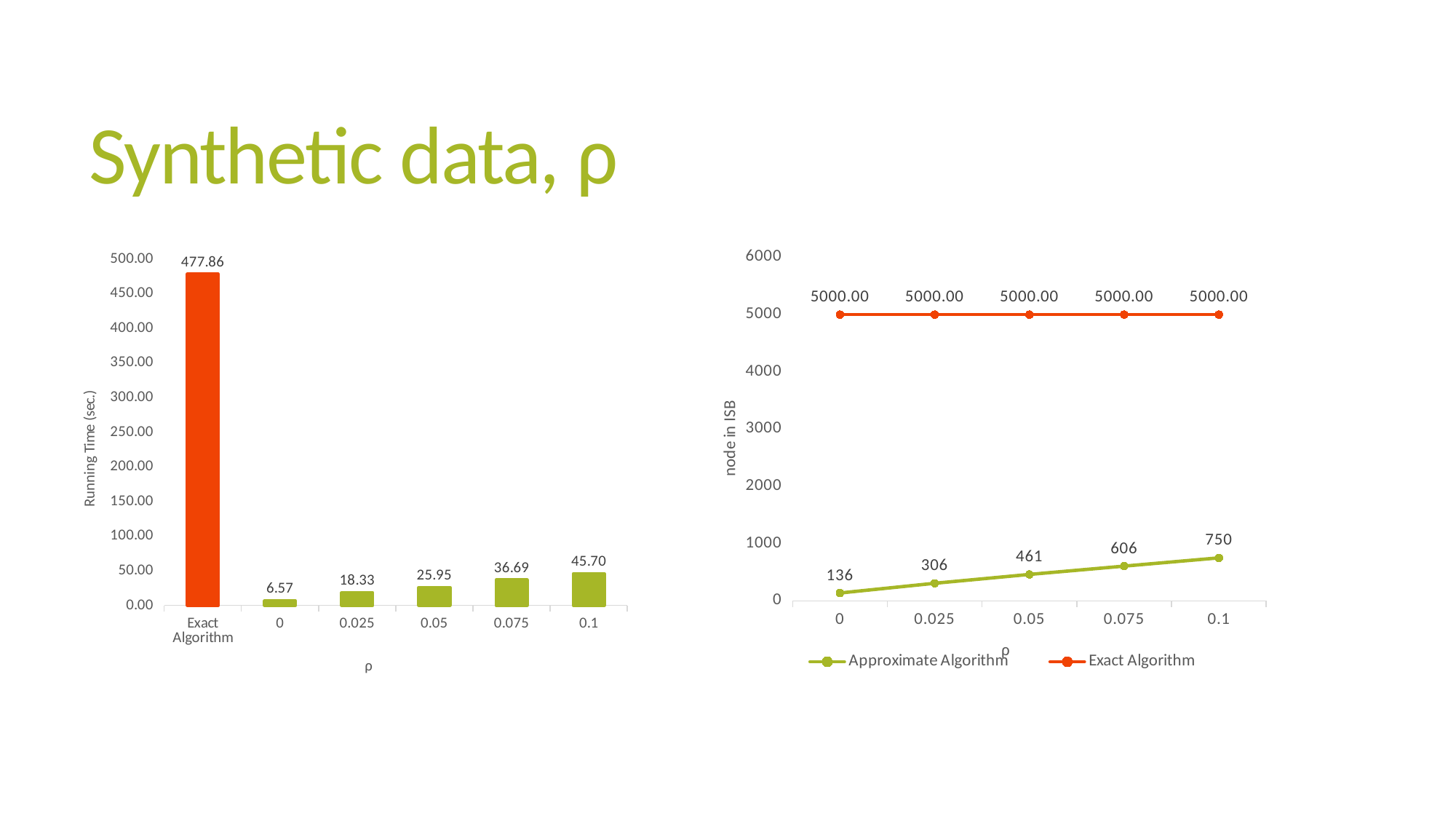

# Synthetic data, ρ

### Chart

| Category | Approximate Algorithm | Exact Algorithm |
|---|---|---|
| 0 | 136.0 | 5000.0 |
| 2.5000000000000001E-2 | 306.0 | 5000.0 |
| 0.05 | 461.0 | 5000.0 |
| 7.4999999999999997E-2 | 606.0 | 5000.0 |
| 0.1 | 750.0 | 5000.0 |

### Chart

| Category |  |
|---|---|
| Exact Algorithm | 477.863332 |
| 0 | 6.573376 |
| 0.025 | 18.331048 |
| 0.05 | 25.945484 |
| 0.075 | 36.686098 |
| 0.1 | 45.701614 |